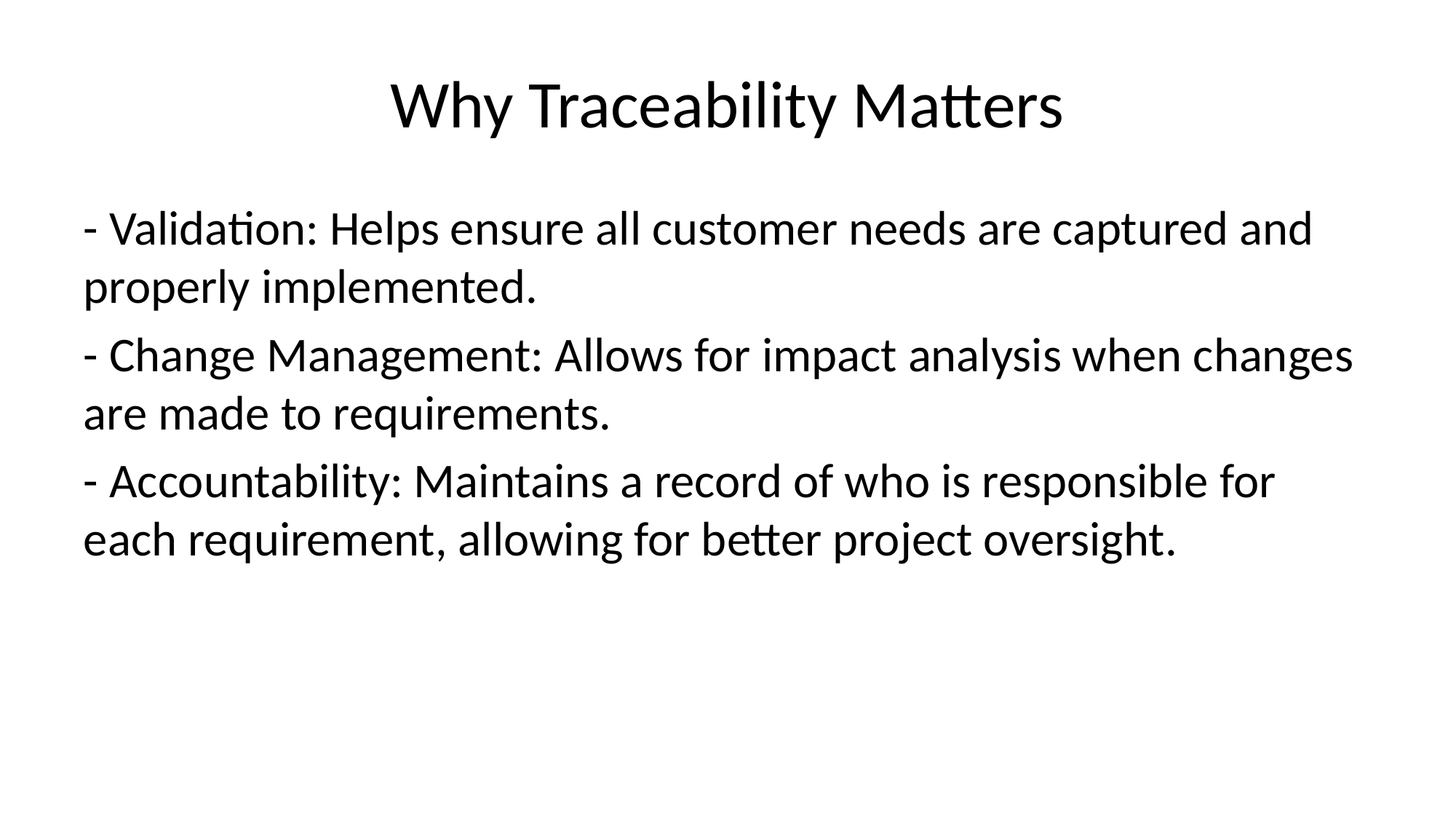

# Why Traceability Matters
- Validation: Helps ensure all customer needs are captured and properly implemented.
- Change Management: Allows for impact analysis when changes are made to requirements.
- Accountability: Maintains a record of who is responsible for each requirement, allowing for better project oversight.